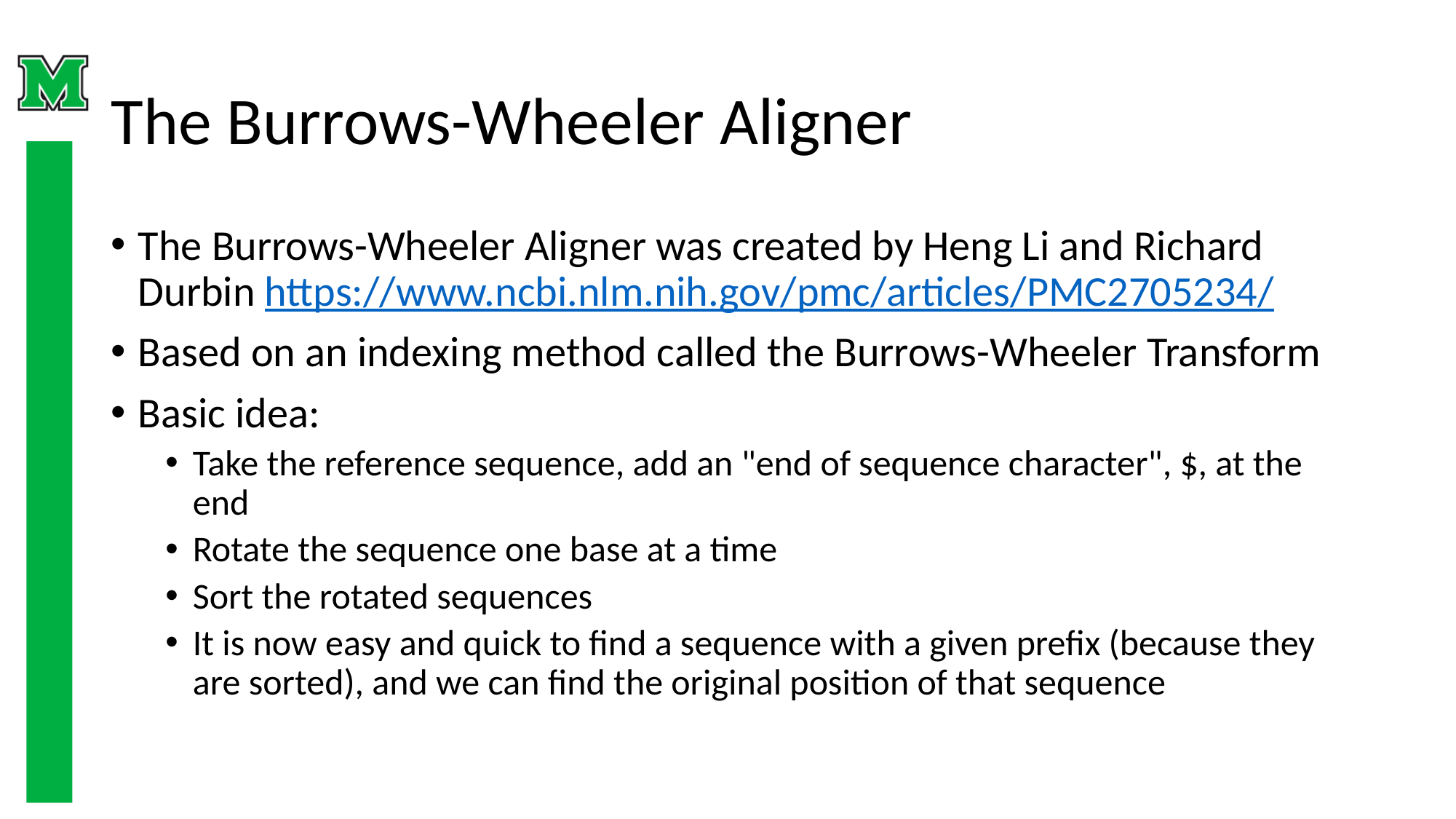

# The Burrows-Wheeler Aligner
The Burrows-Wheeler Aligner was created by Heng Li and Richard Durbin https://www.ncbi.nlm.nih.gov/pmc/articles/PMC2705234/
Based on an indexing method called the Burrows-Wheeler Transform
Basic idea:
Take the reference sequence, add an "end of sequence character", $, at the end
Rotate the sequence one base at a time
Sort the rotated sequences
It is now easy and quick to find a sequence with a given prefix (because they are sorted), and we can find the original position of that sequence